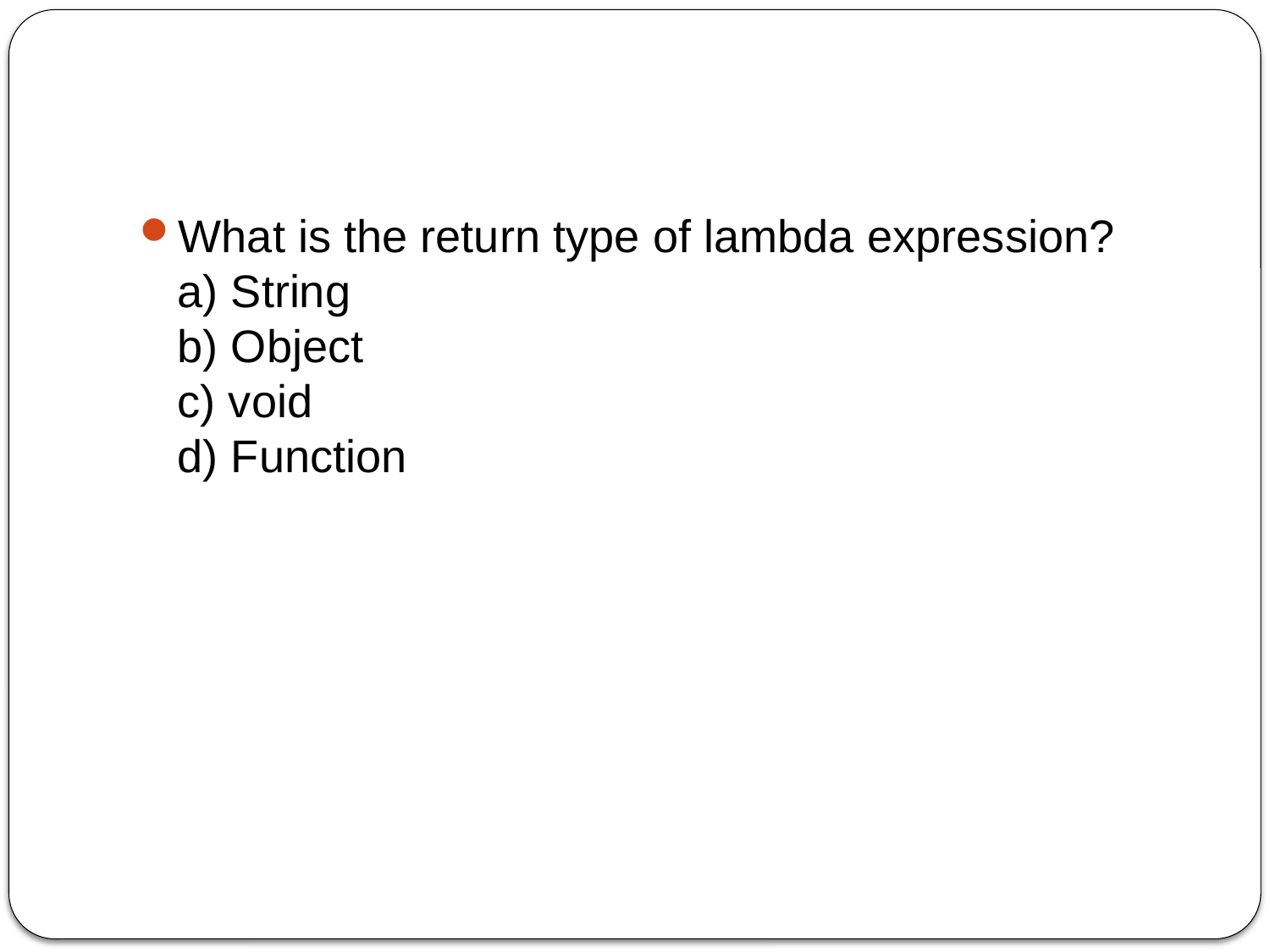

#
What is the return type of lambda expression?
a) String
b) Object
c) void
d) Function